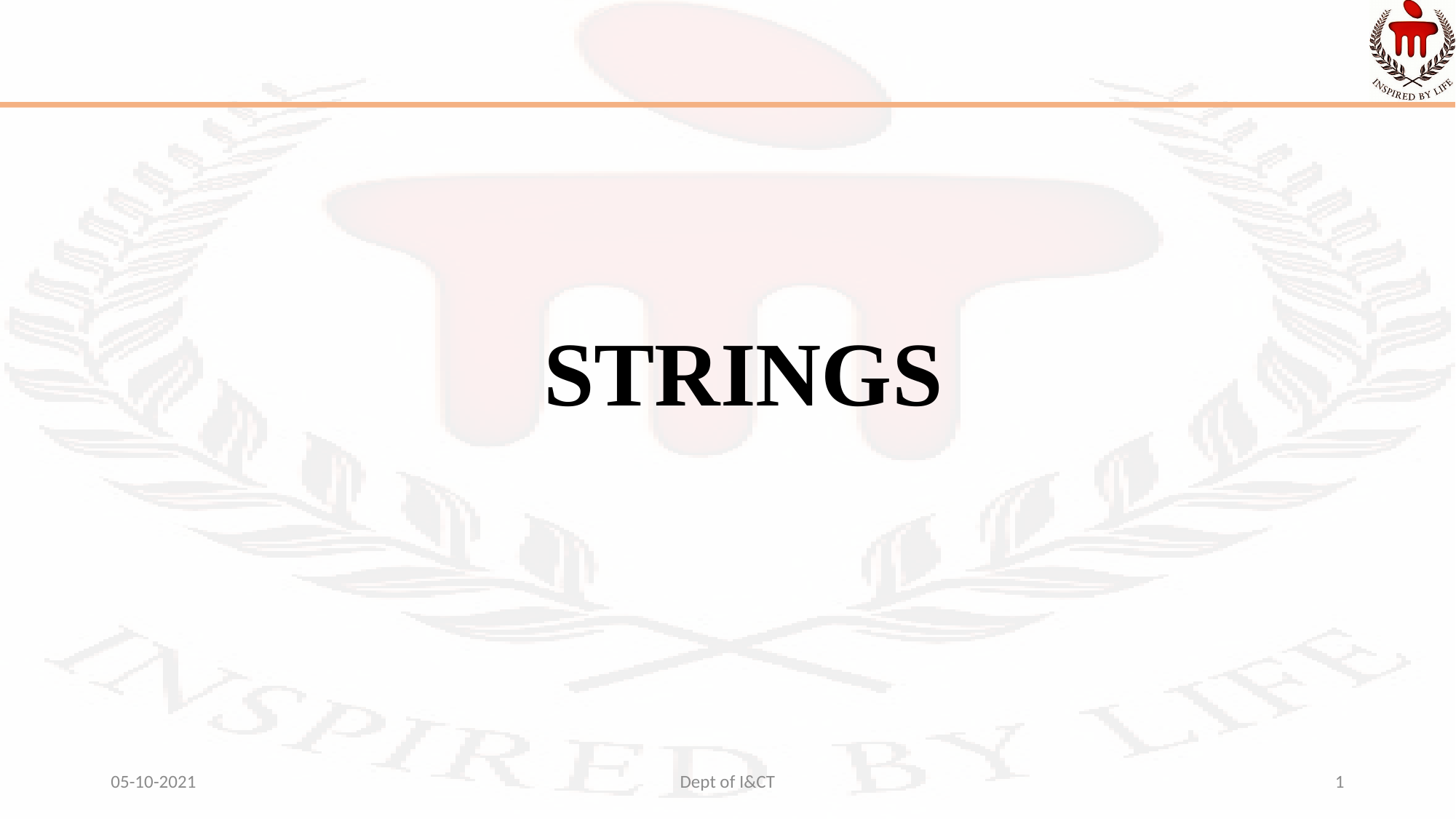

# STRINGS
05-10-2021
Dept of I&CT
1